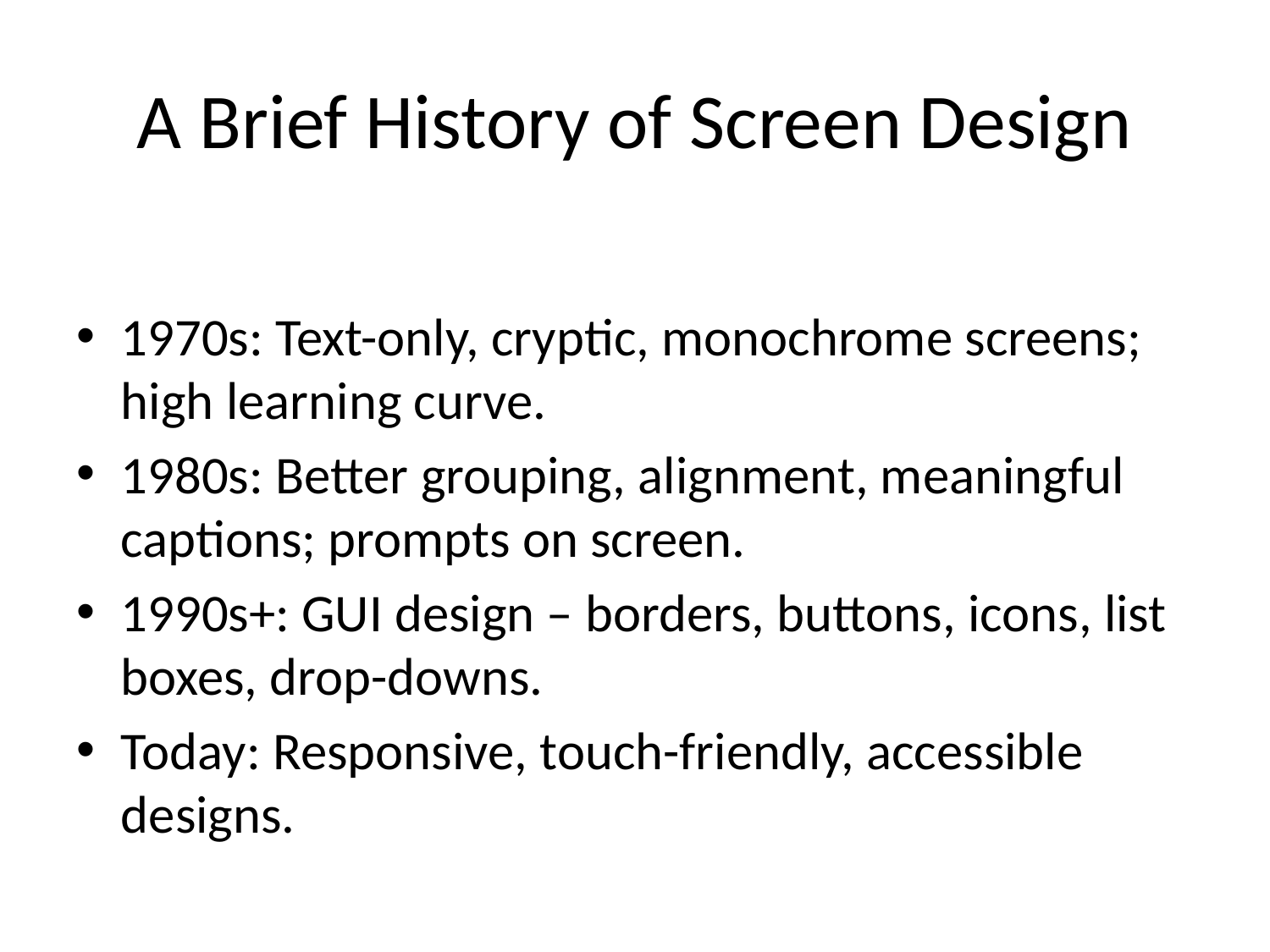

# A Brief History of Screen Design

1970s: Text-only, cryptic, monochrome screens; high learning curve.
1980s: Better grouping, alignment, meaningful captions; prompts on screen.
1990s+: GUI design – borders, buttons, icons, list boxes, drop-downs.
Today: Responsive, touch-friendly, accessible designs.